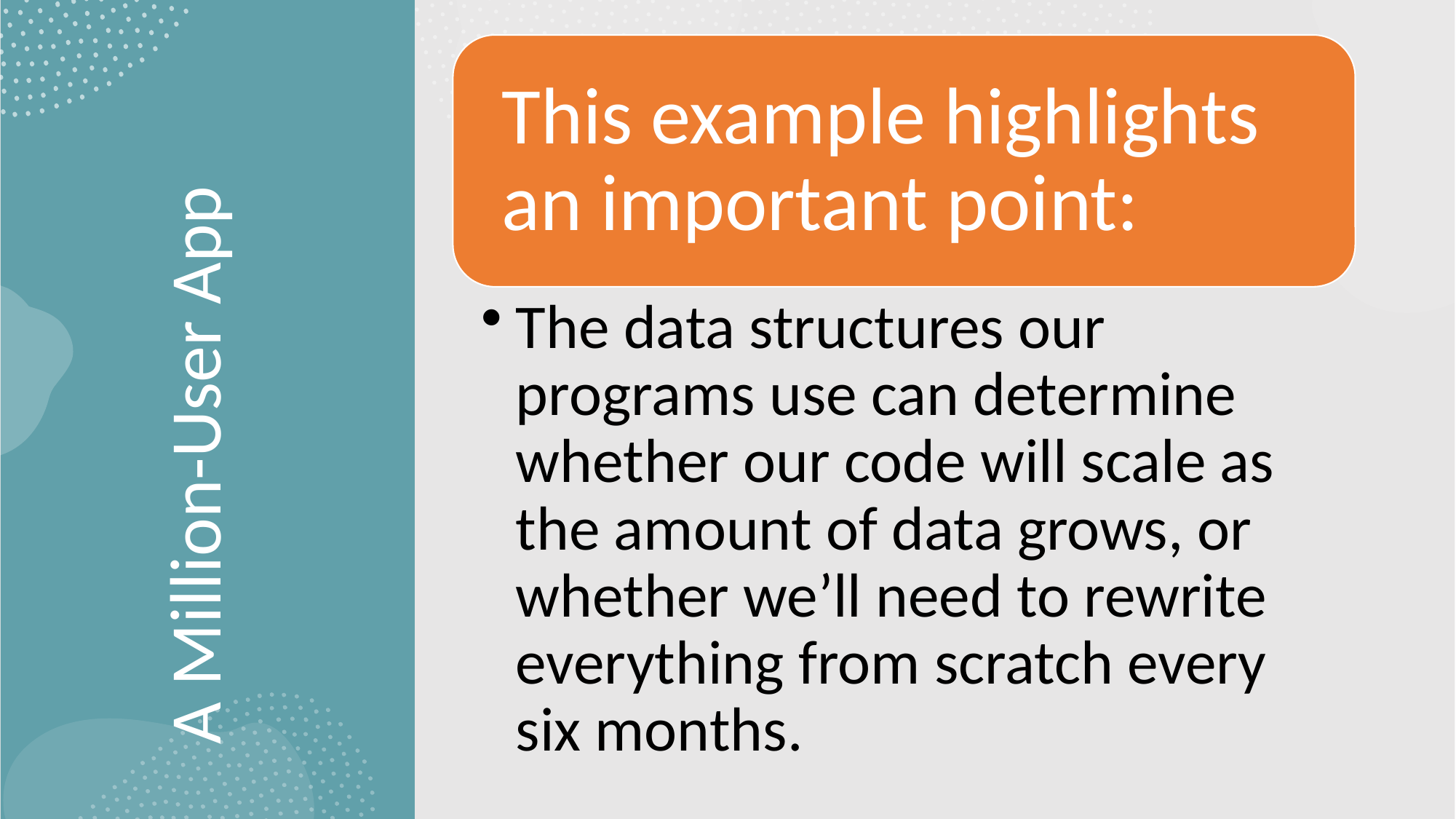

This example highlights an important point:
The data structures our programs use can determine whether our code will scale as the amount of data grows, or whether we’ll need to rewrite everything from scratch every six months.
# A Million-User App